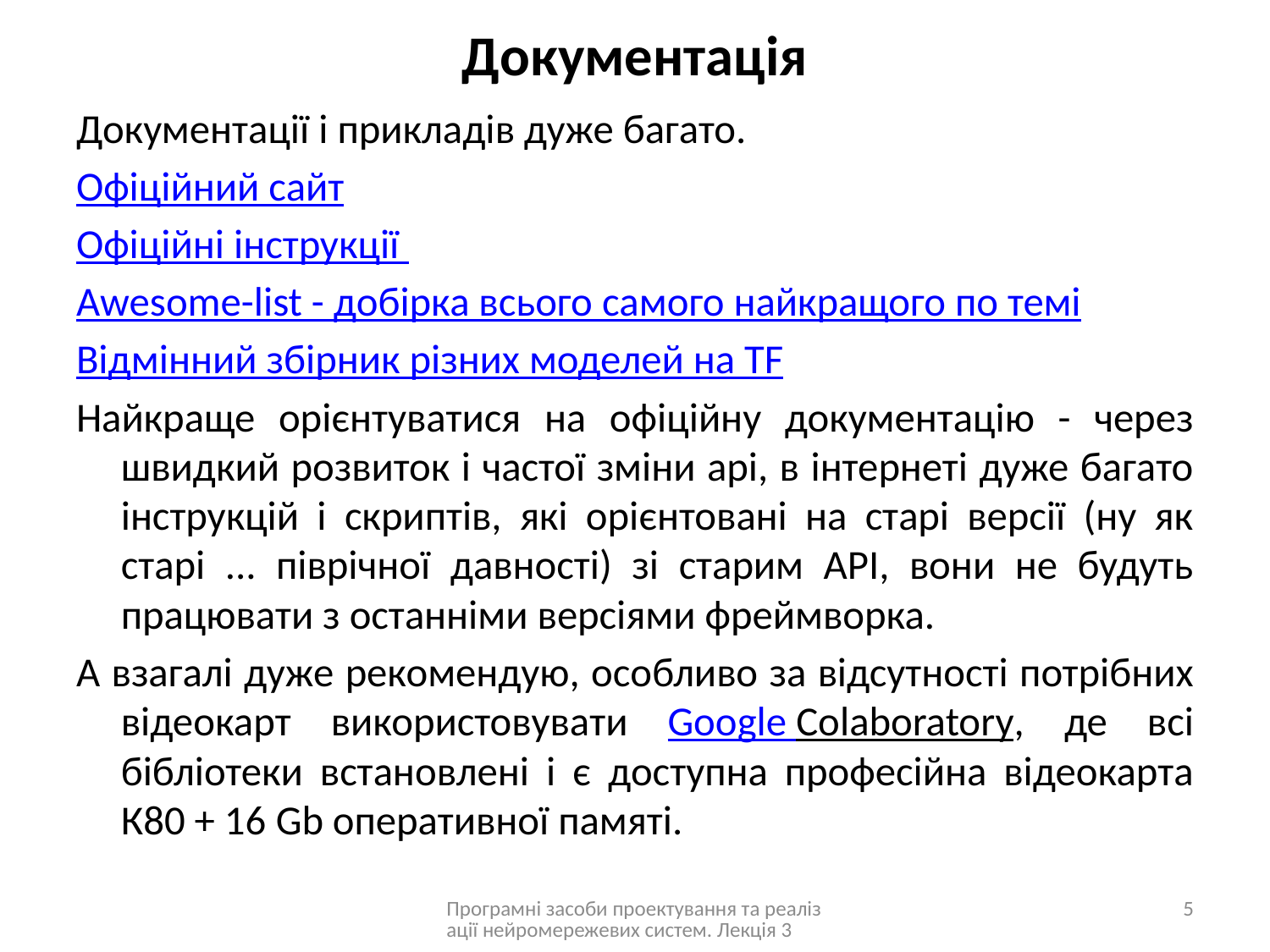

# Документація
Документації і прикладів дуже багато.
Офіційний сайт
Офіційні інструкції
Awesome-list - добірка всього самого найкращого по темі
Відмінний збірник різних моделей на TF
Найкраще орієнтуватися на офіційну документацію - через швидкий розвиток і частої зміни api, в інтернеті дуже багато інструкцій і скриптів, які орієнтовані на старі версії (ну як старі ... піврічної давності) зі старим API, вони не будуть працювати з останніми версіями фреймворка.
А взагалі дуже рекомендую, особливо за відсутності потрібних відеокарт використовувати Google Colaboratory, де всі бібліотеки встановлені і є доступна професійна відеокарта К80 + 16 Gb оперативної памяті.

Програмні засоби проектування та реалізації нейромережевих систем. Лекція 3
5